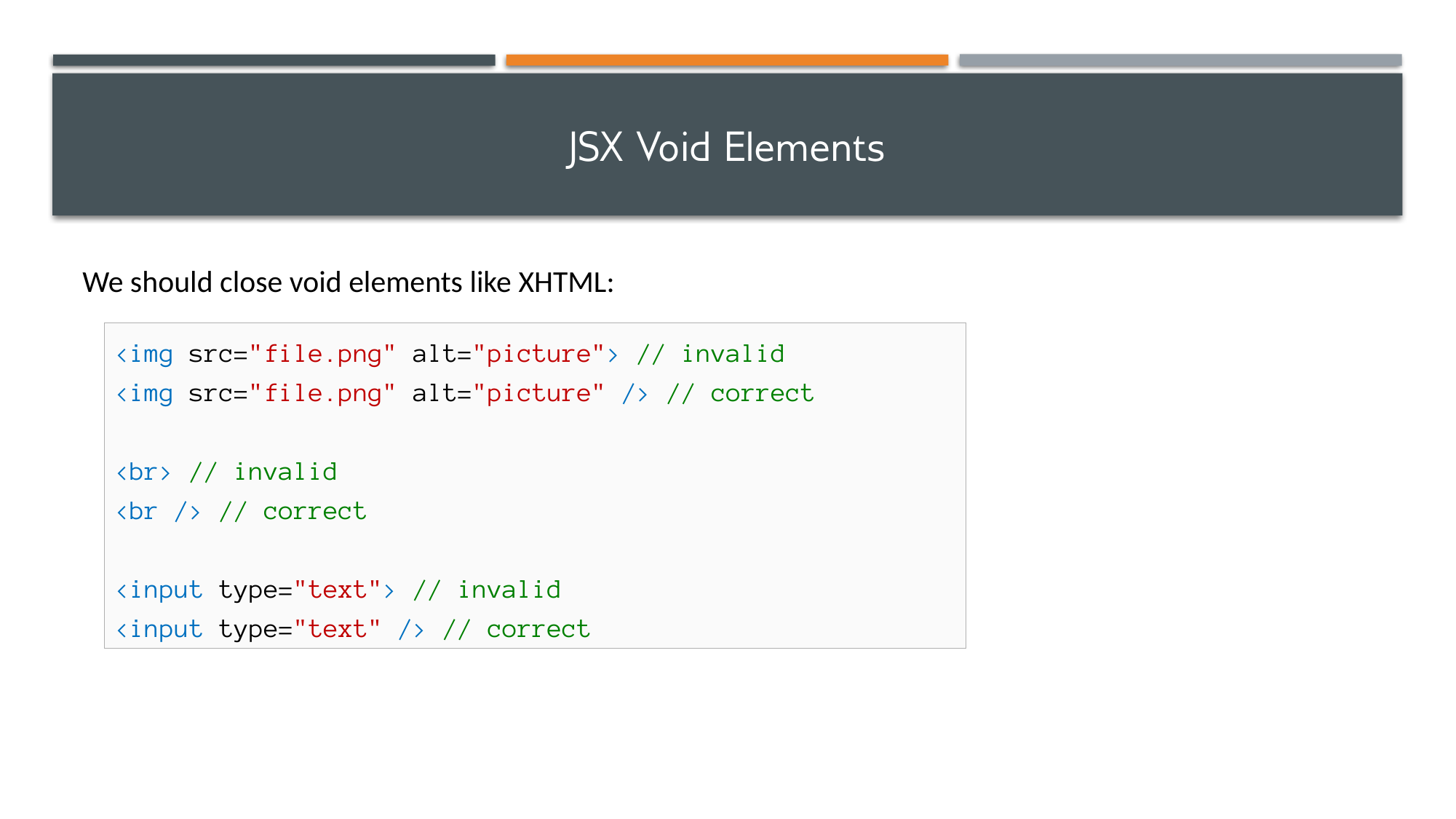

# JSX Void Elements
We should close void elements like XHTML:
<img src="file.png" alt="picture"> // invalid
<img src="file.png" alt="picture" /> // correct

<br> // invalid
<br /> // correct

<input type="text"> // invalid
<input type="text" /> // correct